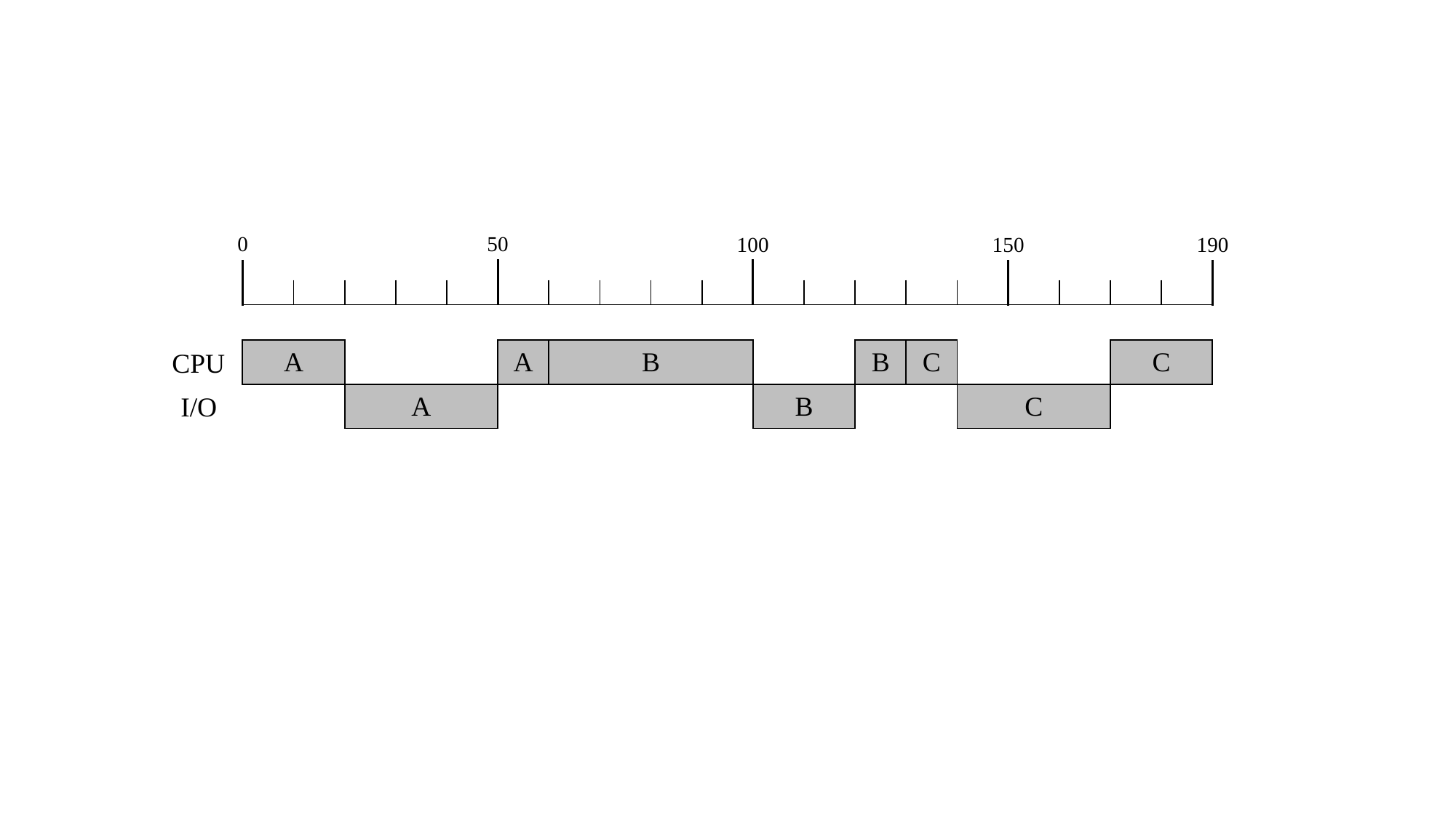

0
50
100
150
190
|  |  |  |  |  |  |  |  |  |  |  |  |  |  |  |  |  |  |  |
| --- | --- | --- | --- | --- | --- | --- | --- | --- | --- | --- | --- | --- | --- | --- | --- | --- | --- | --- |
| A |  |  |  |  | A | B |  |  |  |  |  | B | C |  |  |  | C |  |
| --- | --- | --- | --- | --- | --- | --- | --- | --- | --- | --- | --- | --- | --- | --- | --- | --- | --- | --- |
|  |  | A |  |  |  |  |  |  |  | B |  |  |  | C |  |  |  |  |
CPU
I/O